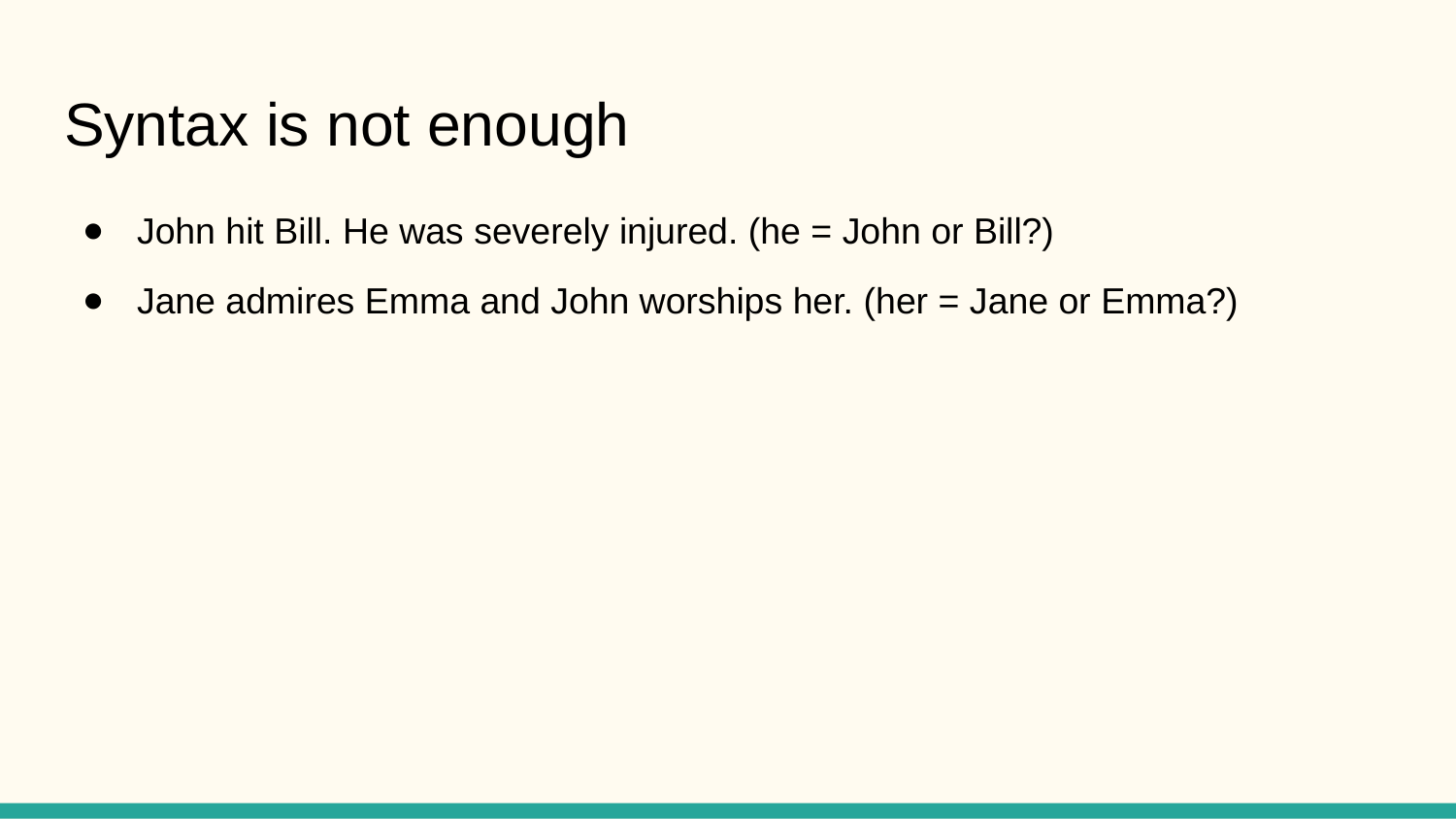

# Syntax is not enough
John hit Bill. He was severely injured. (he = John or Bill?)
Jane admires Emma and John worships her. (her = Jane or Emma?)